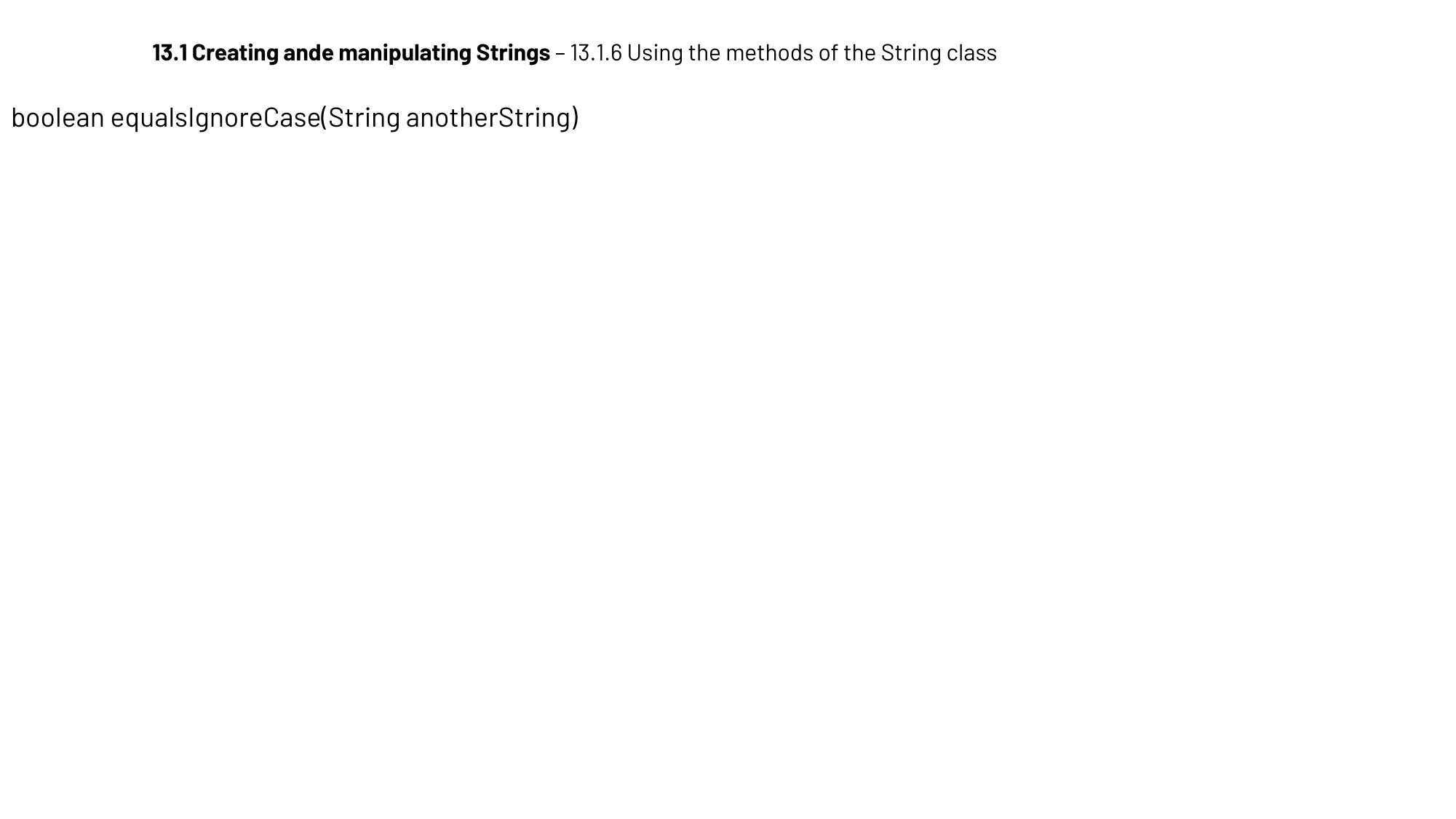

13.1 Creating ande manipulating Strings – 13.1.6 Using the methods of the String class
boolean equalsIgnoreCase(String anotherString)